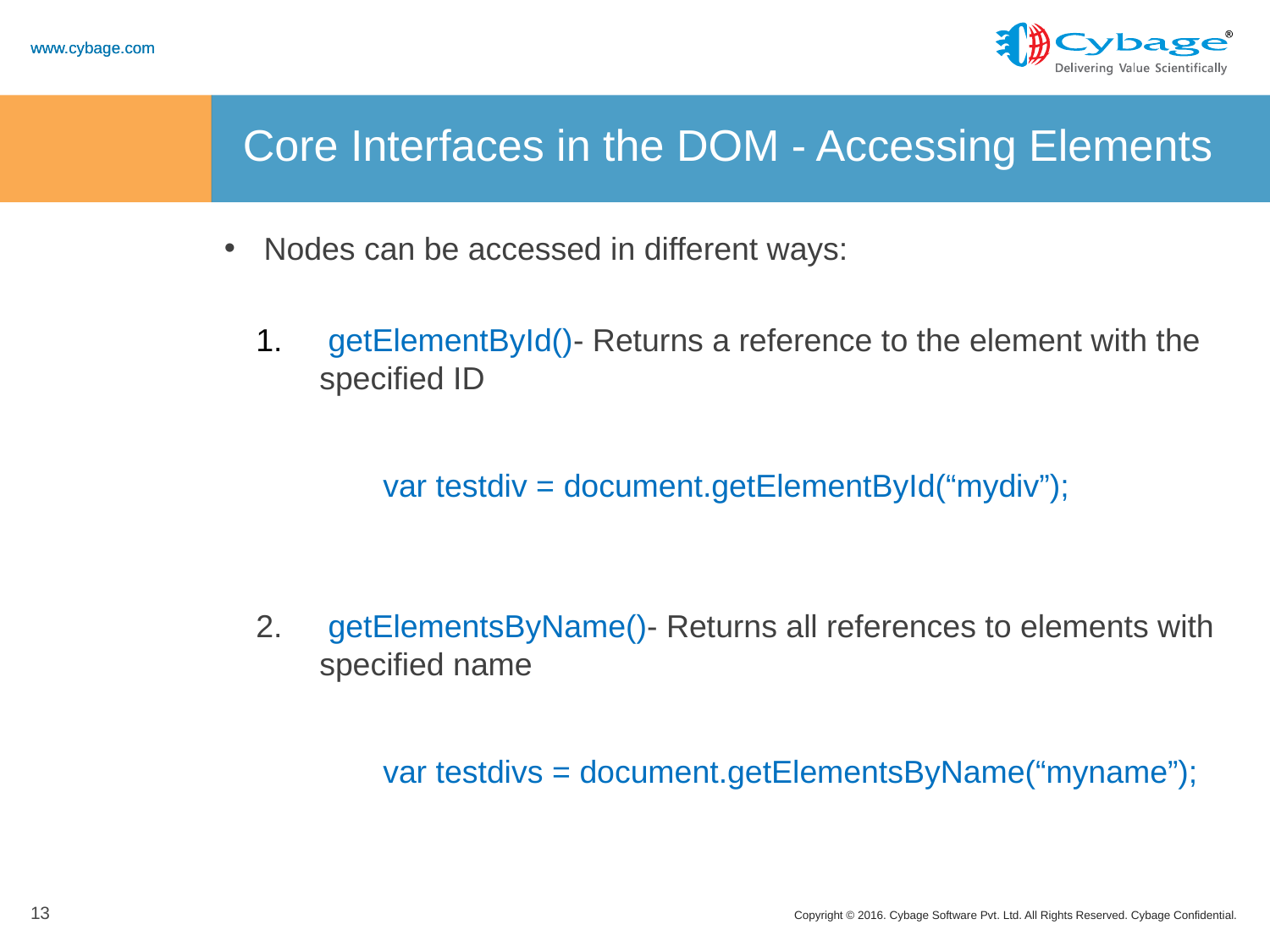

# Core Interfaces in the DOM - Accessing Elements
Nodes can be accessed in different ways:

 getElementById()- Returns a reference to the element with the specified ID

	var testdiv = document.getElementById(“mydiv”);

 getElementsByName()- Returns all references to elements with specified name

	var testdivs = document.getElementsByName(“myname”);

13